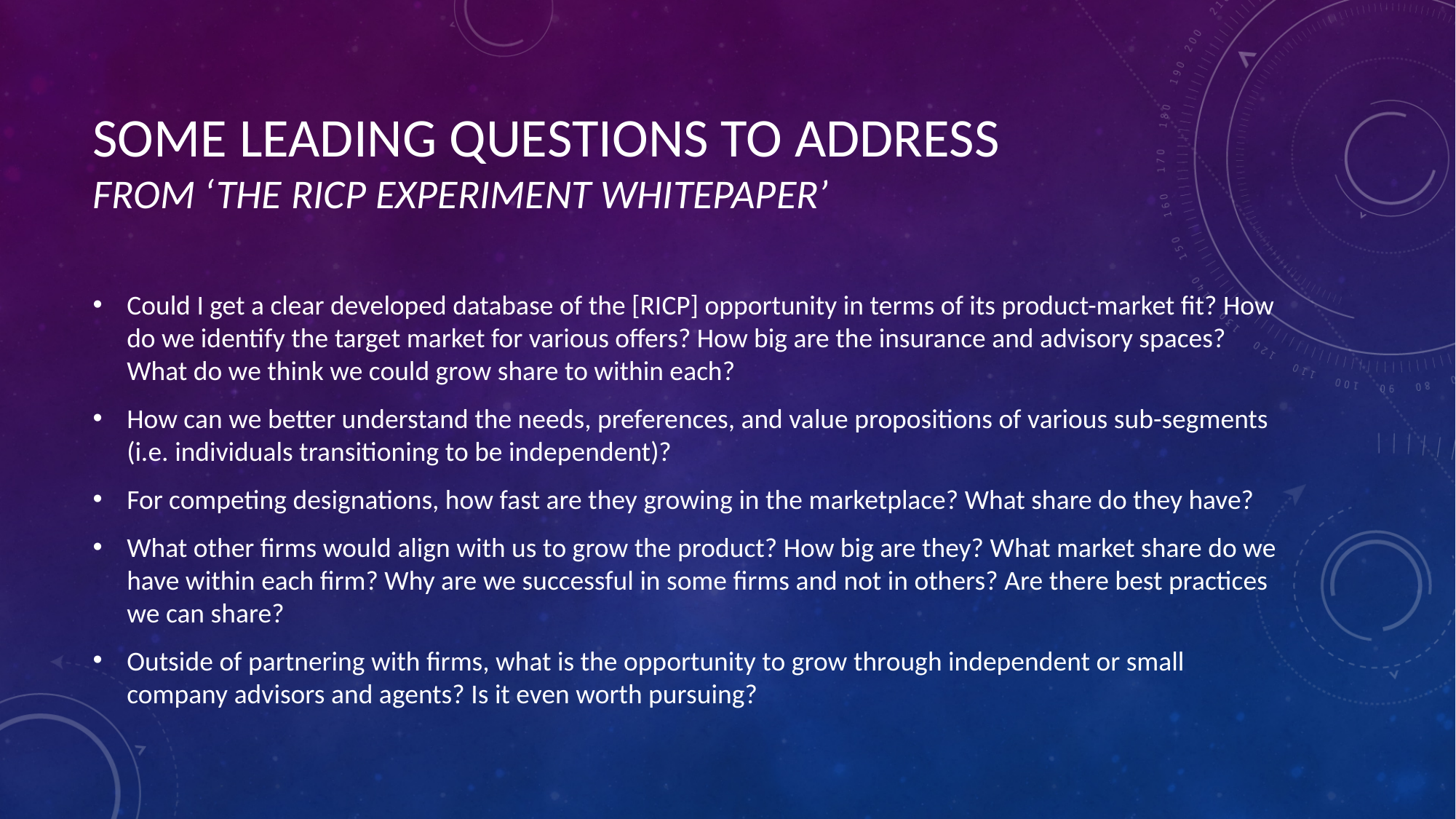

# Some leading questions to address From ‘the RICP Experiment Whitepaper’
Could I get a clear developed database of the [RICP] opportunity in terms of its product-market fit? How do we identify the target market for various offers? How big are the insurance and advisory spaces? What do we think we could grow share to within each?
How can we better understand the needs, preferences, and value propositions of various sub-segments (i.e. individuals transitioning to be independent)?
For competing designations, how fast are they growing in the marketplace? What share do they have?
What other firms would align with us to grow the product? How big are they? What market share do we have within each firm? Why are we successful in some firms and not in others? Are there best practices we can share?
Outside of partnering with firms, what is the opportunity to grow through independent or small company advisors and agents? Is it even worth pursuing?